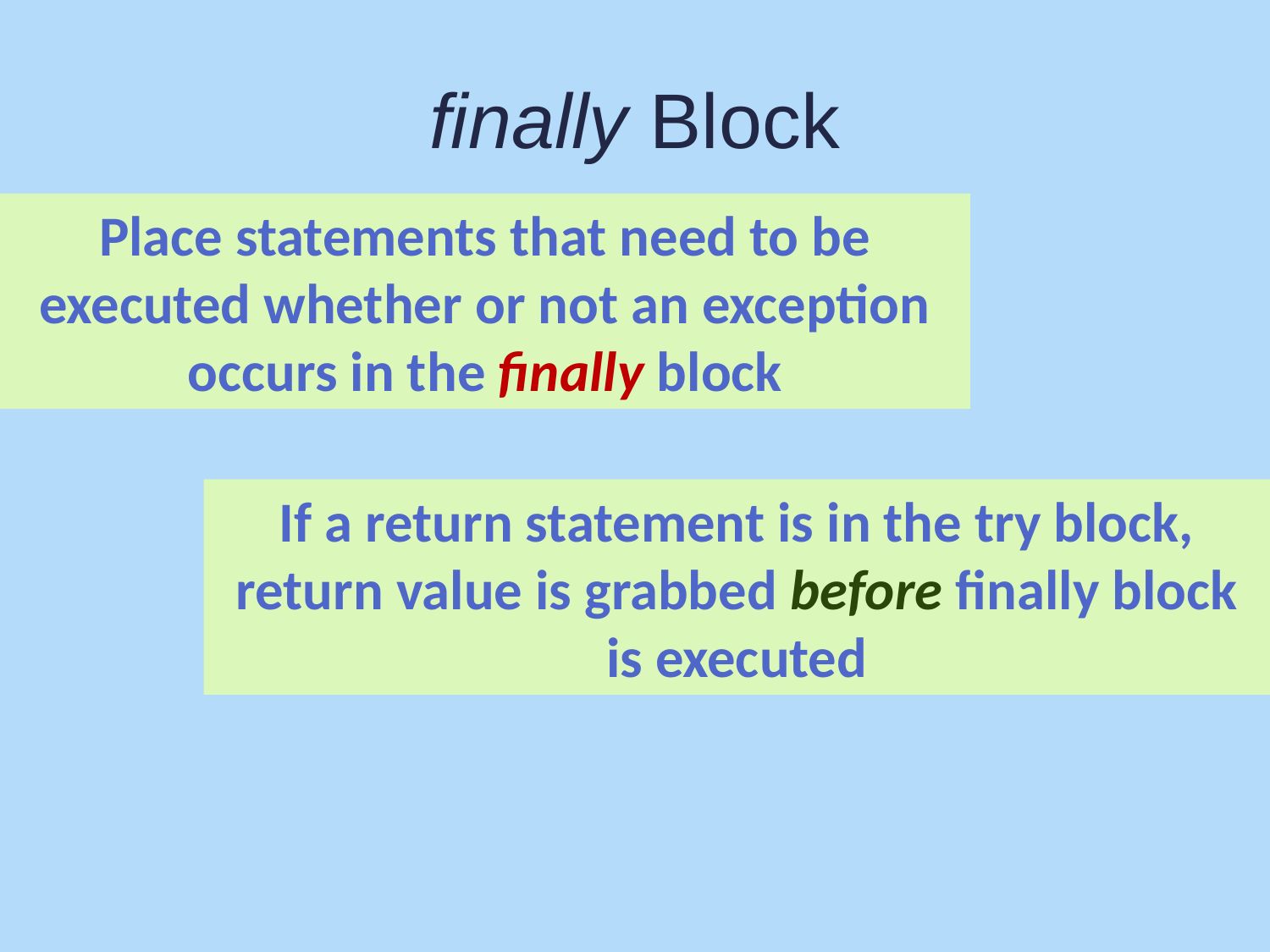

# finally Block
Place statements that need to be executed whether or not an exception occurs in the finally block
If a return statement is in the try block, return value is grabbed before finally block is executed